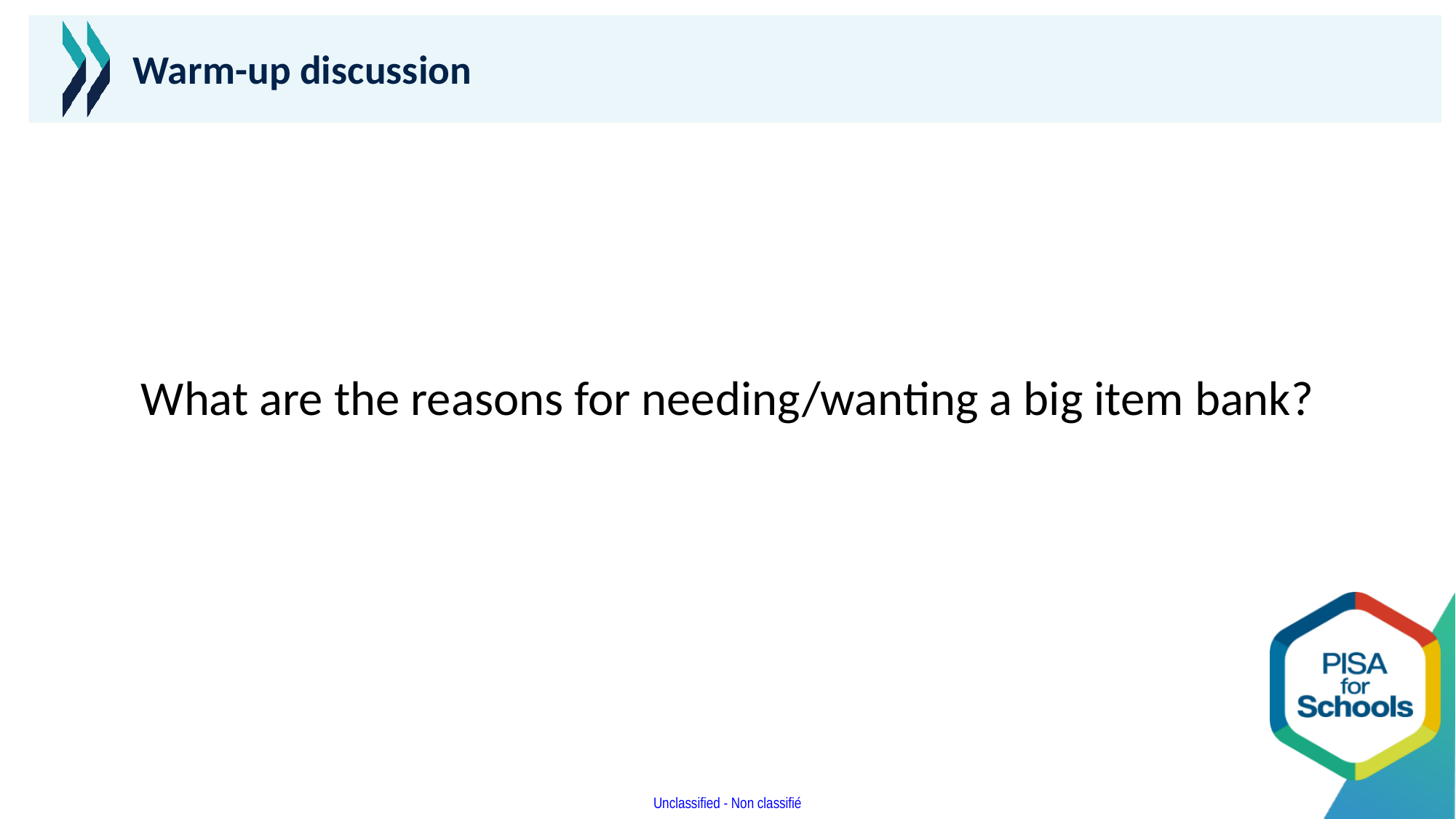

# Warm-up discussion
What are the reasons for needing/wanting a big item bank?